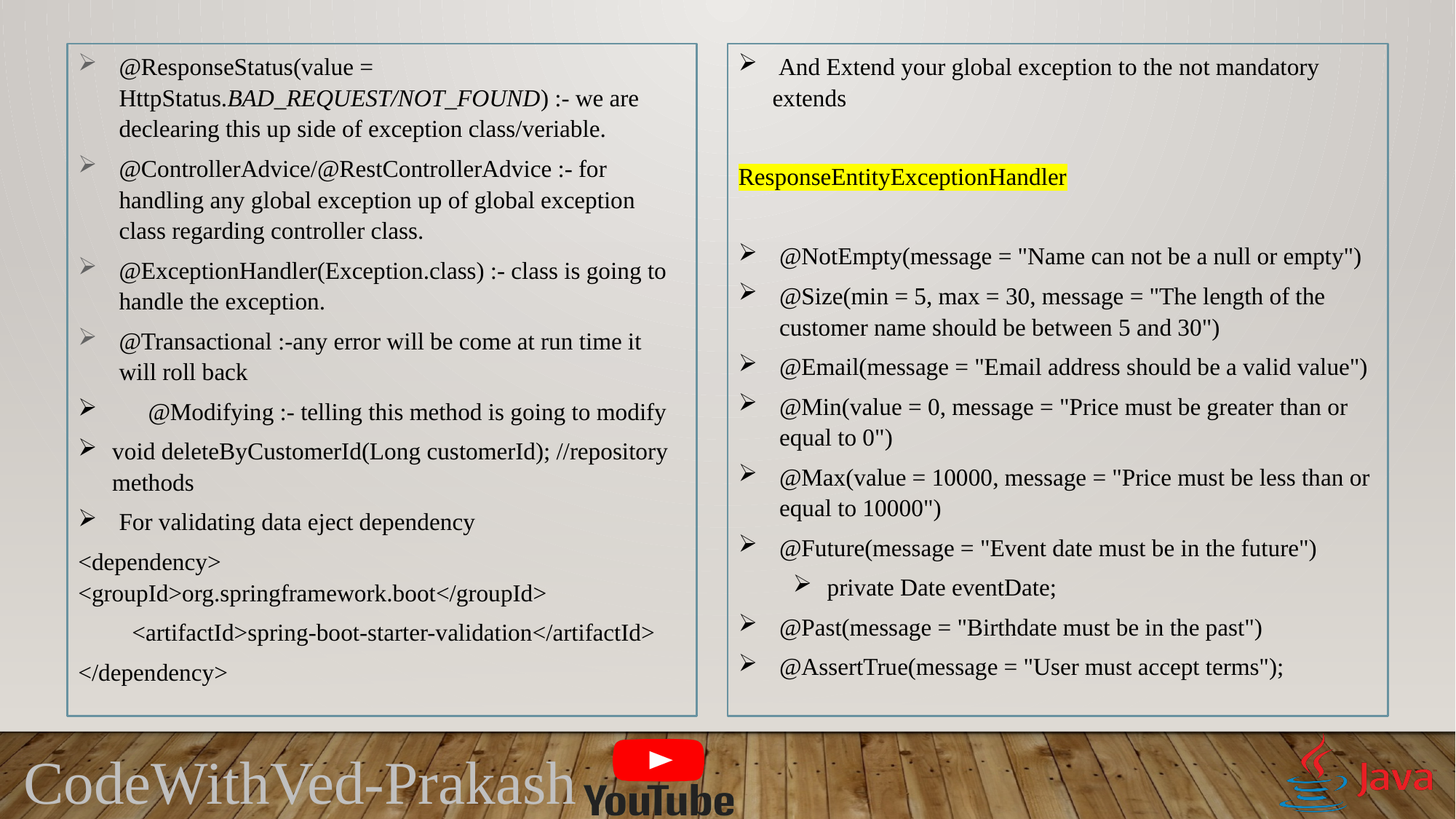

@ResponseStatus(value = HttpStatus.BAD_REQUEST/NOT_FOUND) :- we are declearing this up side of exception class/veriable.
@ControllerAdvice/@RestControllerAdvice :- for handling any global exception up of global exception class regarding controller class.
@ExceptionHandler(Exception.class) :- class is going to handle the exception.
@Transactional :-any error will be come at run time it will roll back
      @Modifying :- telling this method is going to modify
void deleteByCustomerId(Long customerId); //repository methods
For validating data eject dependency
<dependency>		<groupId>org.springframework.boot</groupId>
         <artifactId>spring-boot-starter-validation</artifactId>
</dependency>

 And Extend your global exception to the not mandatory extends

ResponseEntityExceptionHandler

@NotEmpty(message = "Name can not be a null or empty")
@Size(min = 5, max = 30, message = "The length of the customer name should be between 5 and 30")
@Email(message = "Email address should be a valid value")
@Min(value = 0, message = "Price must be greater than or equal to 0")
@Max(value = 10000, message = "Price must be less than or equal to 10000")
@Future(message = "Event date must be in the future")
private Date eventDate;
@Past(message = "Birthdate must be in the past")
@AssertTrue(message = "User must accept terms");